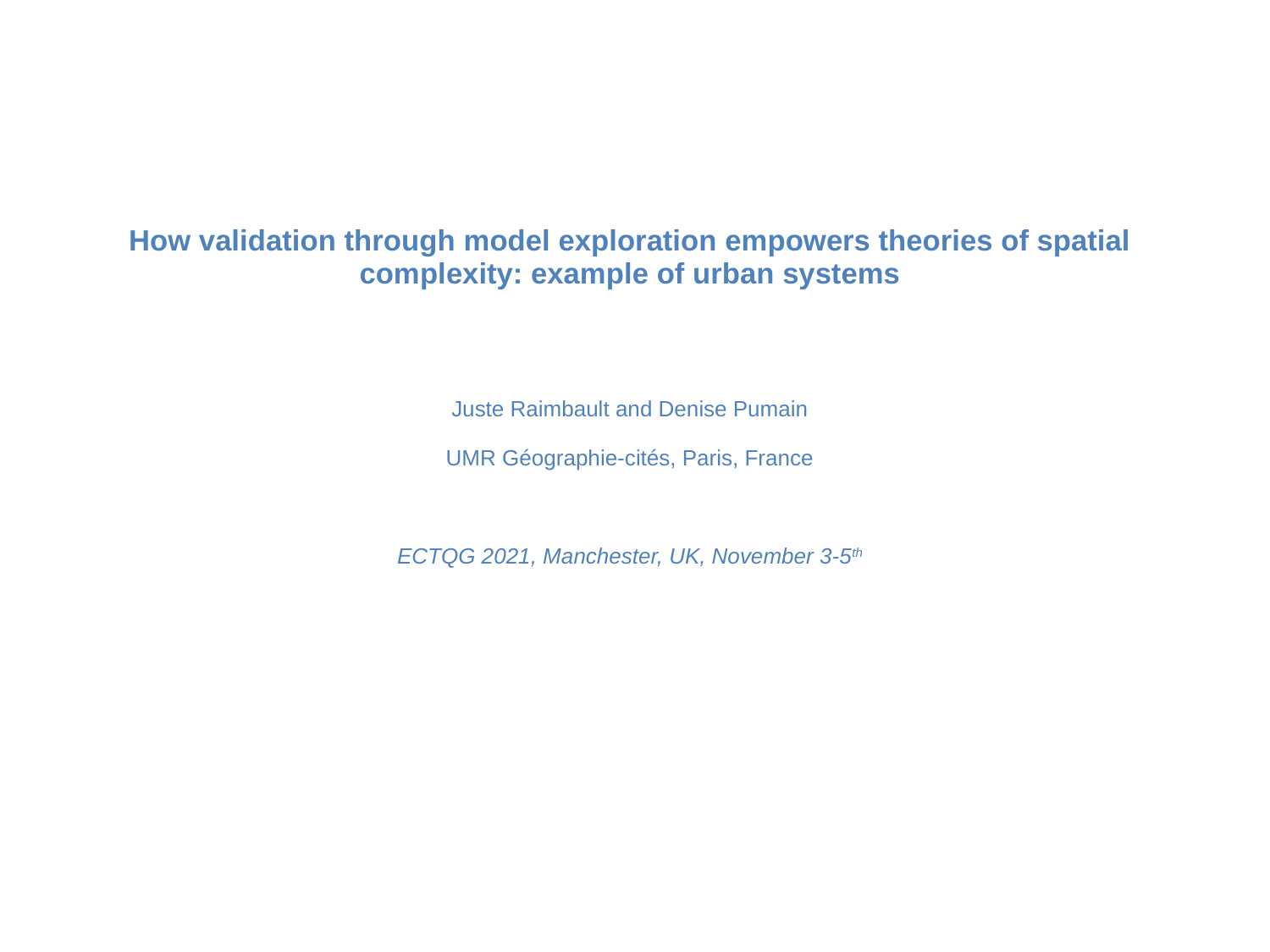

How validation through model exploration empowers theories of spatial complexity: example of urban systems
Juste Raimbault and Denise Pumain

UMR Géographie-cités, Paris, France

ECTQG 2021, Manchester, UK, November 3-5th